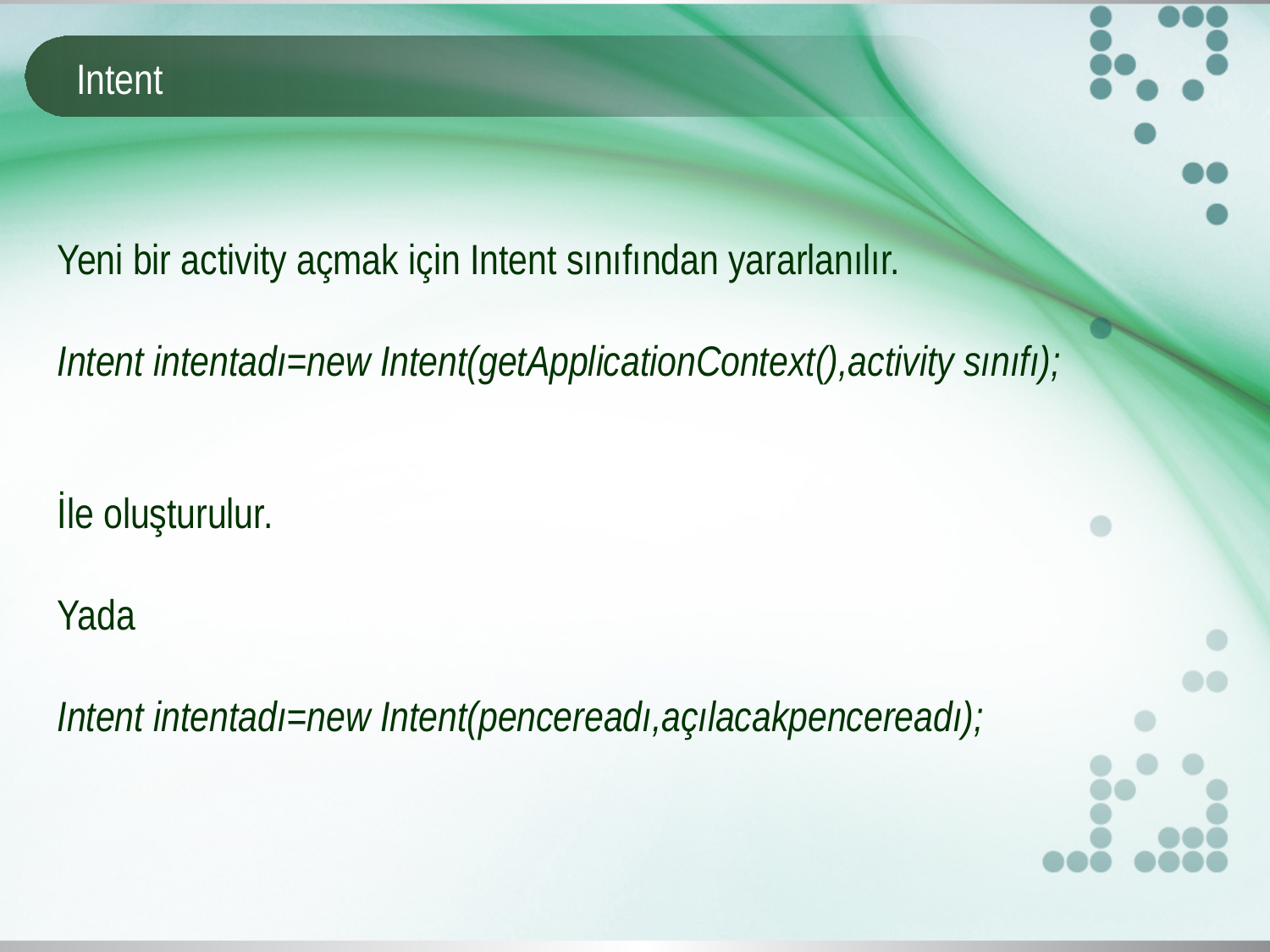

# Intent
Yeni bir activity açmak için Intent sınıfından yararlanılır.

Intent intentadı=new Intent(getApplicationContext(),activity sınıfı);

İle oluşturulur.

Yada

Intent intentadı=new Intent(pencereadı,açılacakpencereadı);